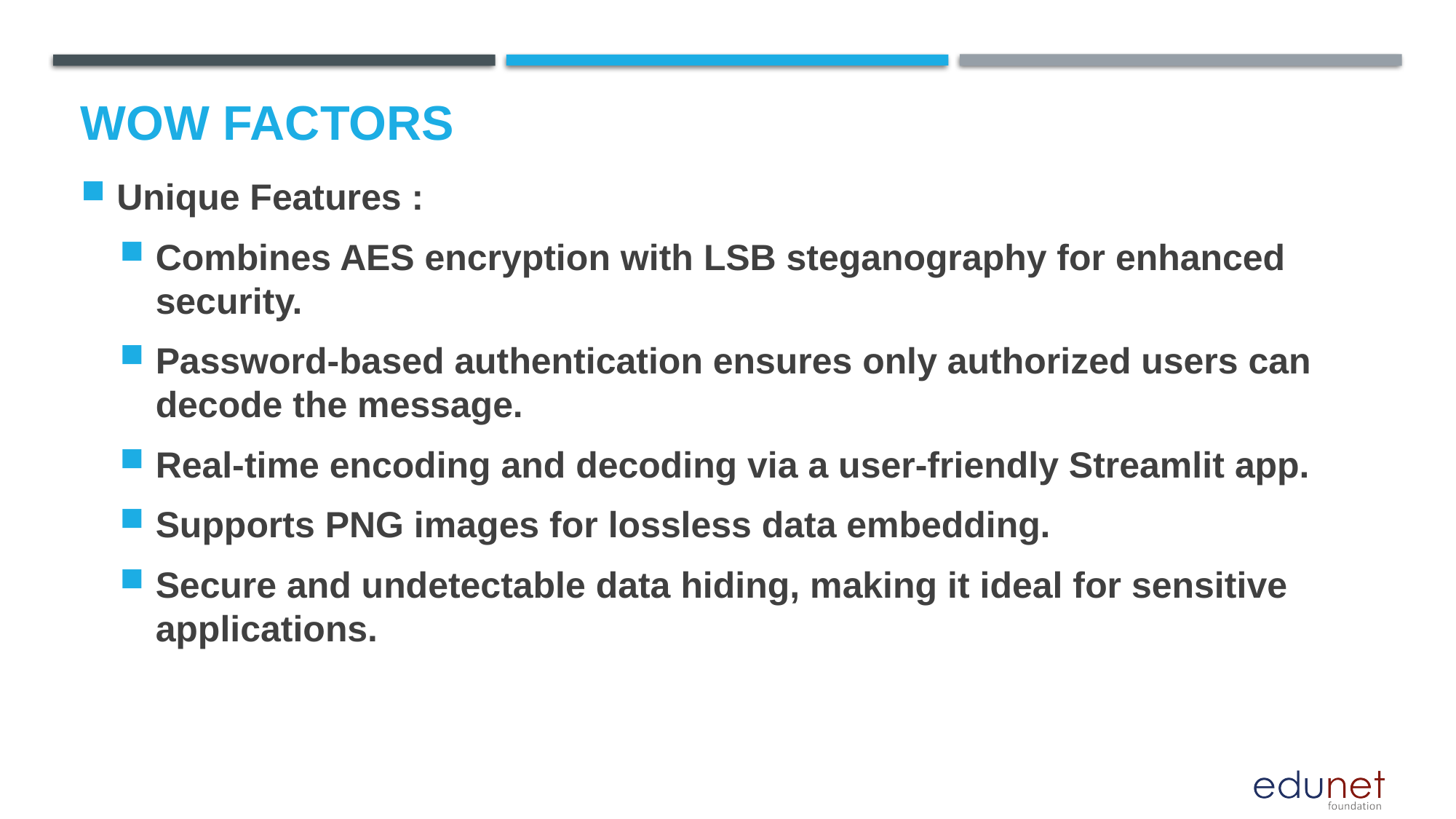

# Wow factors
Unique Features :
Combines AES encryption with LSB steganography for enhanced security.
Password-based authentication ensures only authorized users can decode the message.
Real-time encoding and decoding via a user-friendly Streamlit app.
Supports PNG images for lossless data embedding.
Secure and undetectable data hiding, making it ideal for sensitive applications.